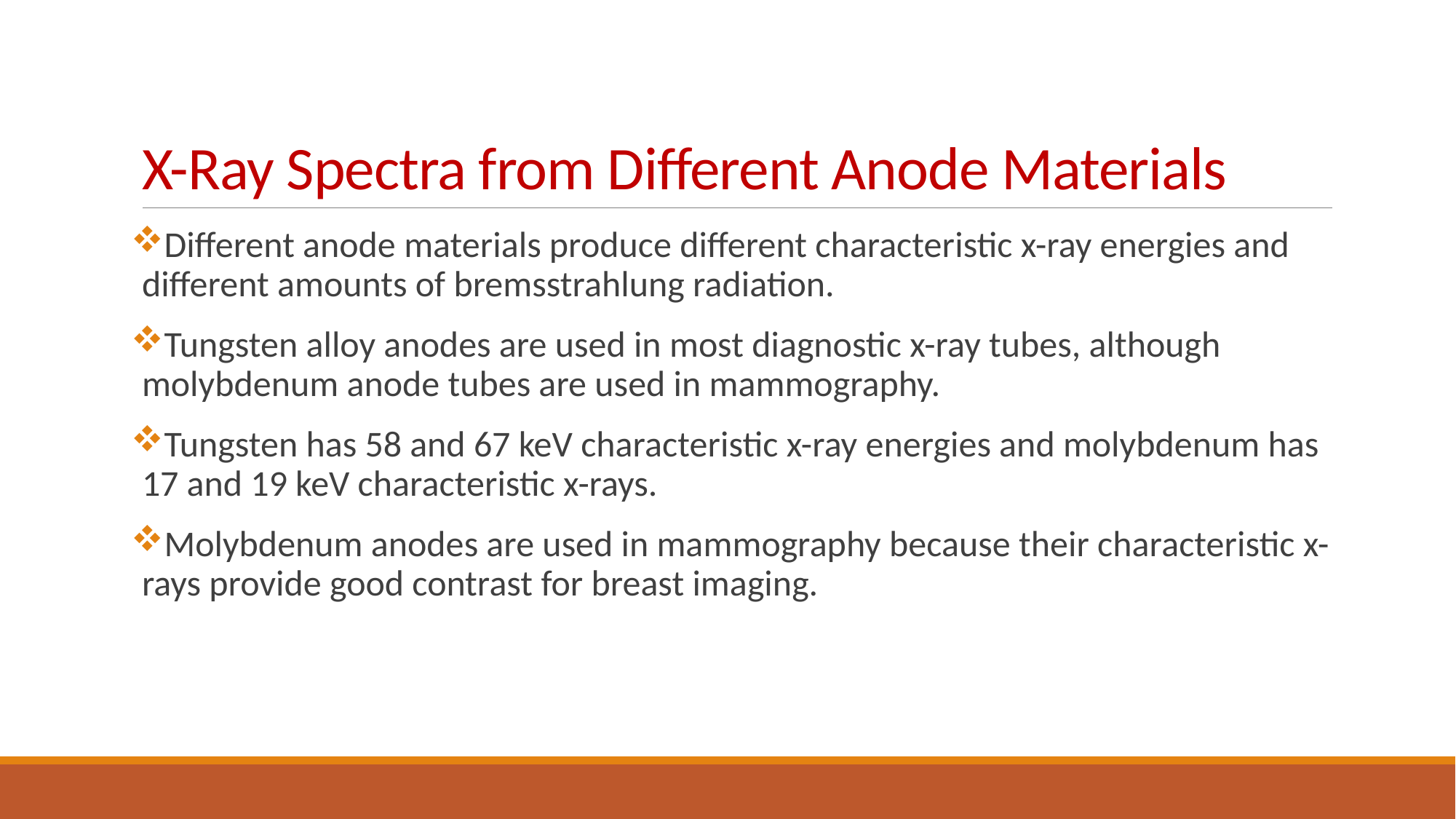

# X-Ray Spectra from Different Anode Materials
Different anode materials produce different characteristic x-ray energies and different amounts of bremsstrahlung radiation.
Tungsten alloy anodes are used in most diagnostic x-ray tubes, although molybdenum anode tubes are used in mammography.
Tungsten has 58 and 67 keV characteristic x-ray energies and molybdenum has 17 and 19 keV characteristic x-rays.
Molybdenum anodes are used in mammography because their characteristic x-rays provide good contrast for breast imaging.